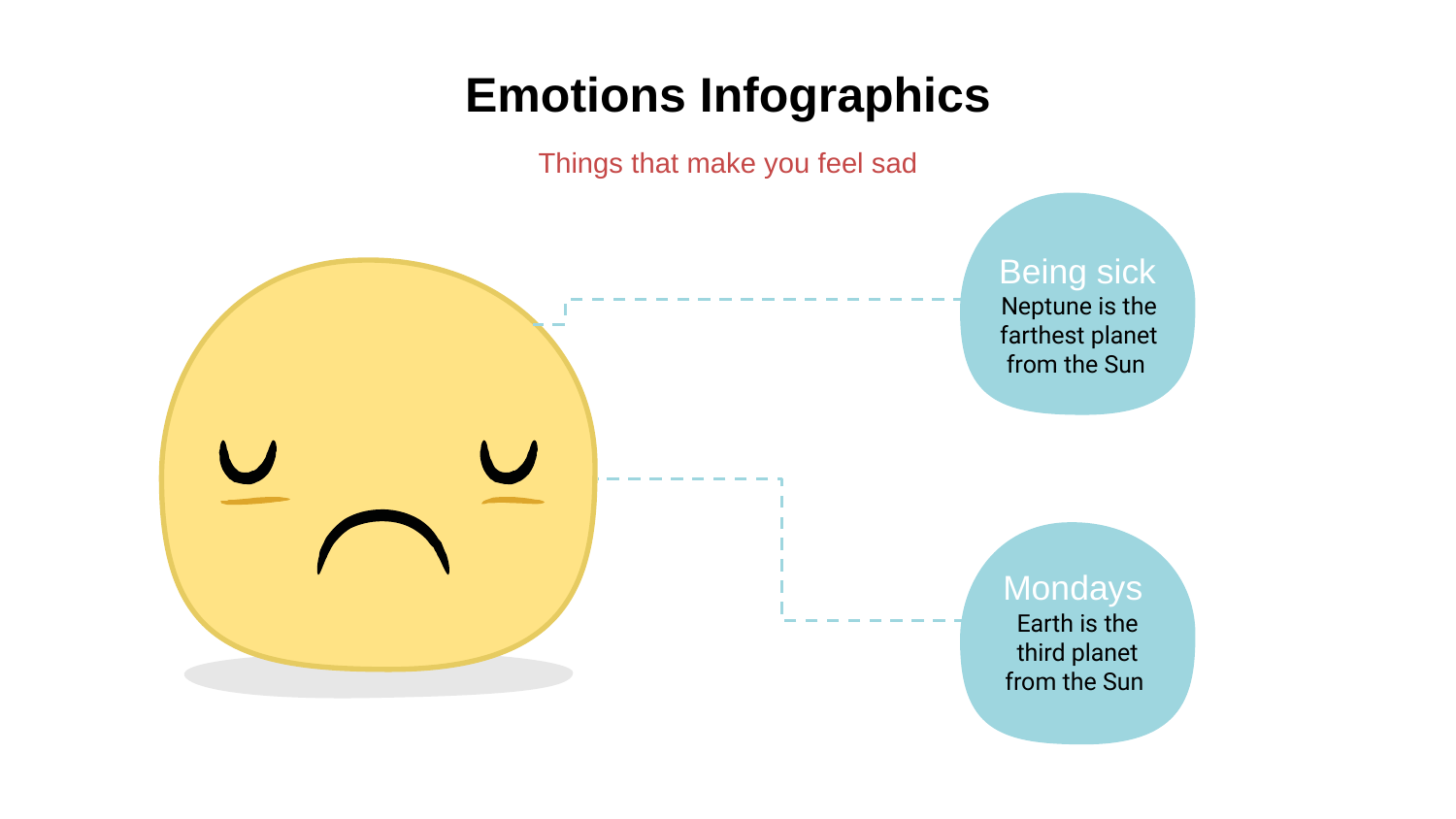

# Emotions Infographics
Things that make you feel sad

Being sick

Neptune is the farthest planet from the Sun

Mondays
Earth is the third planet from the Sun